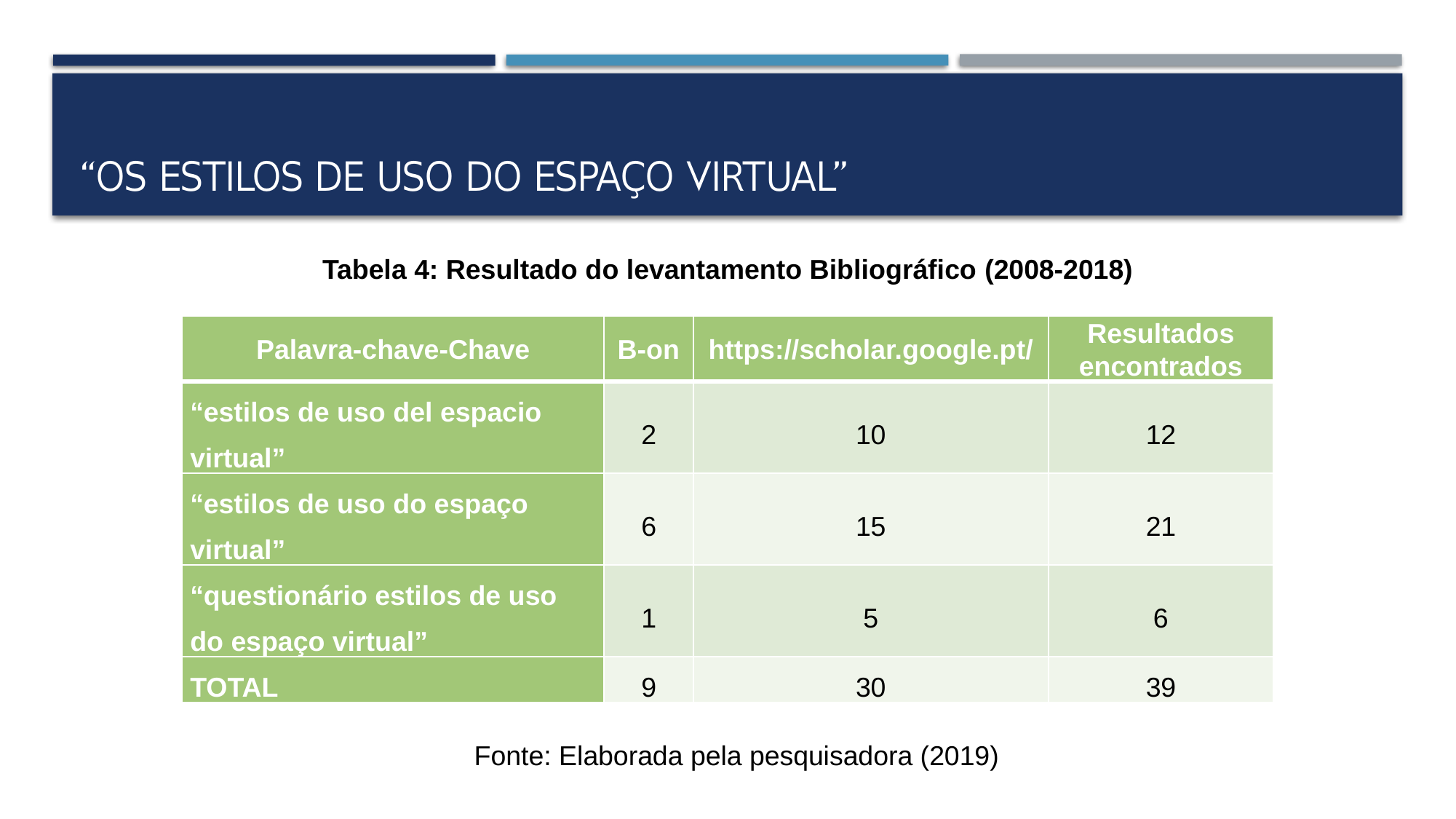

# “os estilos de uso do espaço virtual”
Tabela 4: Resultado do levantamento Bibliográfico (2008-2018)
| Palavra-chave-Chave | B-on | https://scholar.google.pt/ | Resultados encontrados |
| --- | --- | --- | --- |
| “estilos de uso del espacio virtual” | 2 | 10 | 12 |
| “estilos de uso do espaço virtual” | 6 | 15 | 21 |
| “questionário estilos de uso do espaço virtual” | 1 | 5 | 6 |
| TOTAL | 9 | 30 | 39 |
Fonte: Elaborada pela pesquisadora (2019)